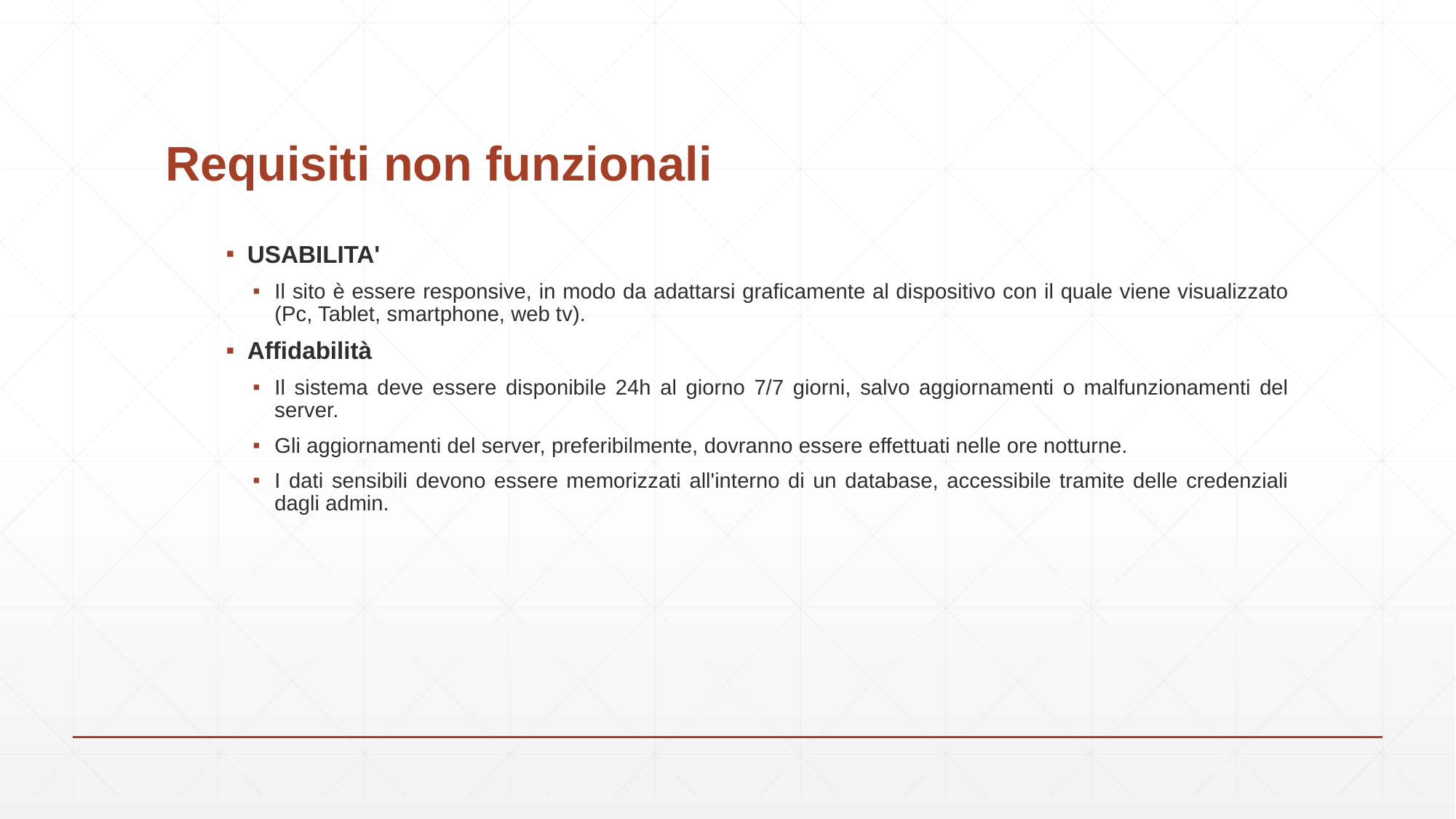

# Requisiti non funzionali
USABILITA'
Il sito è essere responsive, in modo da adattarsi graficamente al dispositivo con il quale viene visualizzato (Pc, Tablet, smartphone, web tv).
Affidabilità
Il sistema deve essere disponibile 24h al giorno 7/7 giorni, salvo aggiornamenti o malfunzionamenti del server.
Gli aggiornamenti del server, preferibilmente, dovranno essere effettuati nelle ore notturne.
I dati sensibili devono essere memorizzati all'interno di un database, accessibile tramite delle credenziali dagli admin.